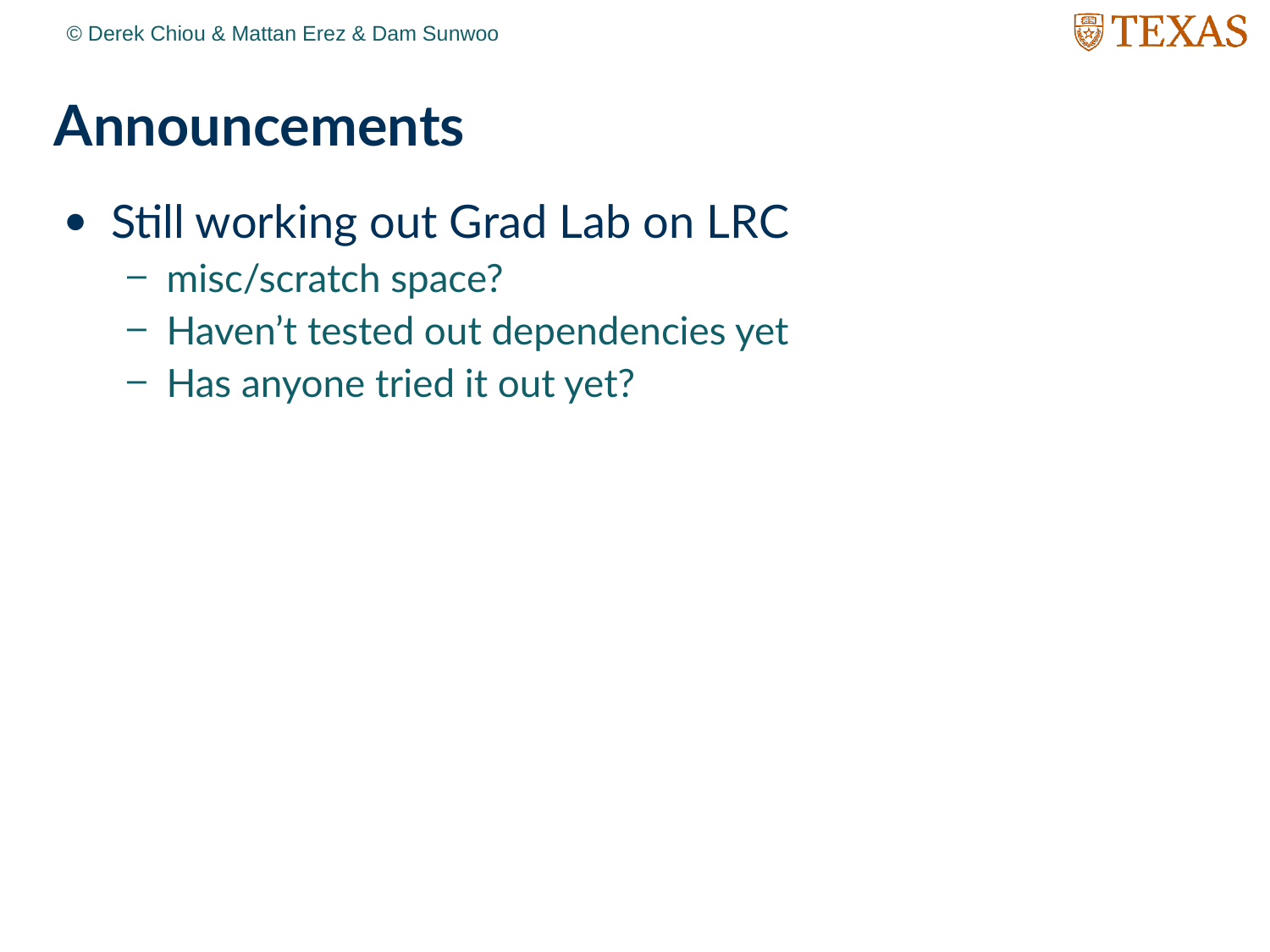

© Derek Chiou & Mattan Erez & Dam Sunwoo
# Announcements
Still working out Grad Lab on LRC
misc/scratch space?
Haven’t tested out dependencies yet
Has anyone tried it out yet?